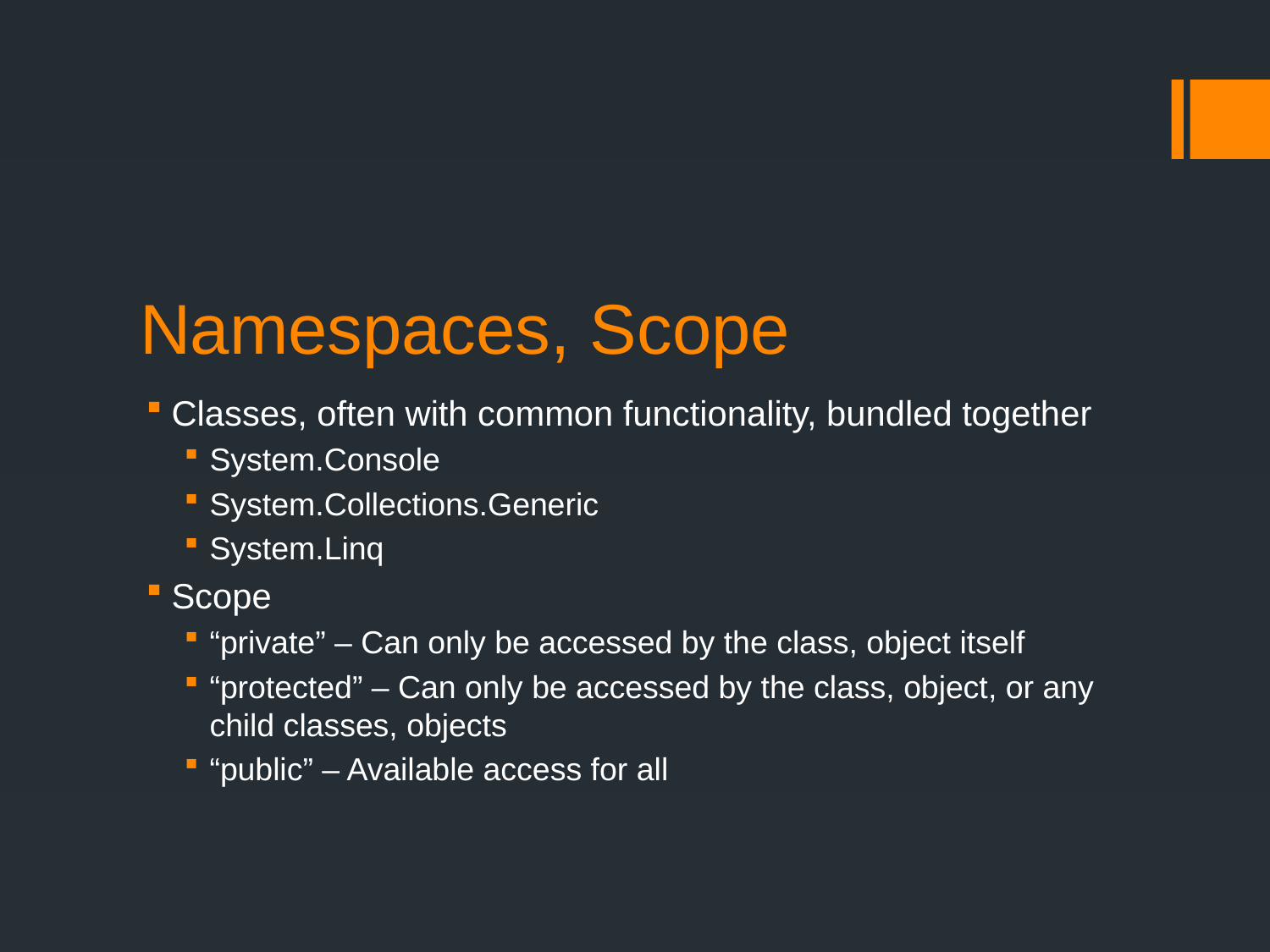

# Namespaces, Scope
Classes, often with common functionality, bundled together
System.Console
System.Collections.Generic
System.Linq
Scope
“private” – Can only be accessed by the class, object itself
“protected” – Can only be accessed by the class, object, or any child classes, objects
“public” – Available access for all